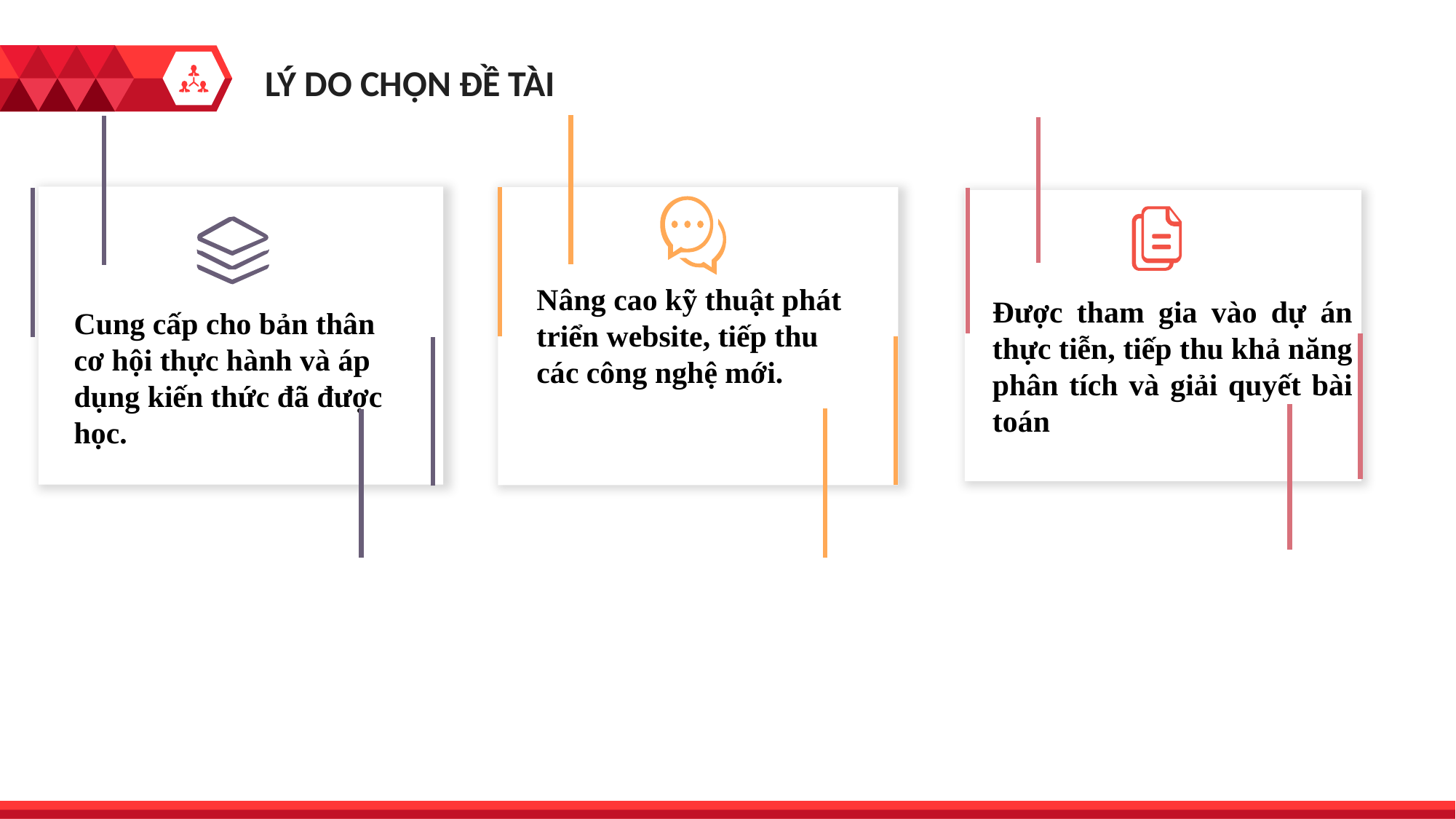

LÝ DO CHỌN ĐỀ TÀI

Nâng cao kỹ thuật phát triển website, tiếp thu các công nghệ mới.

Cung cấp cho bản thân cơ hội thực hành và áp dụng kiến thức đã được học.

Được tham gia vào dự án thực tiễn, tiếp thu khả năng phân tích và giải quyết bài toán